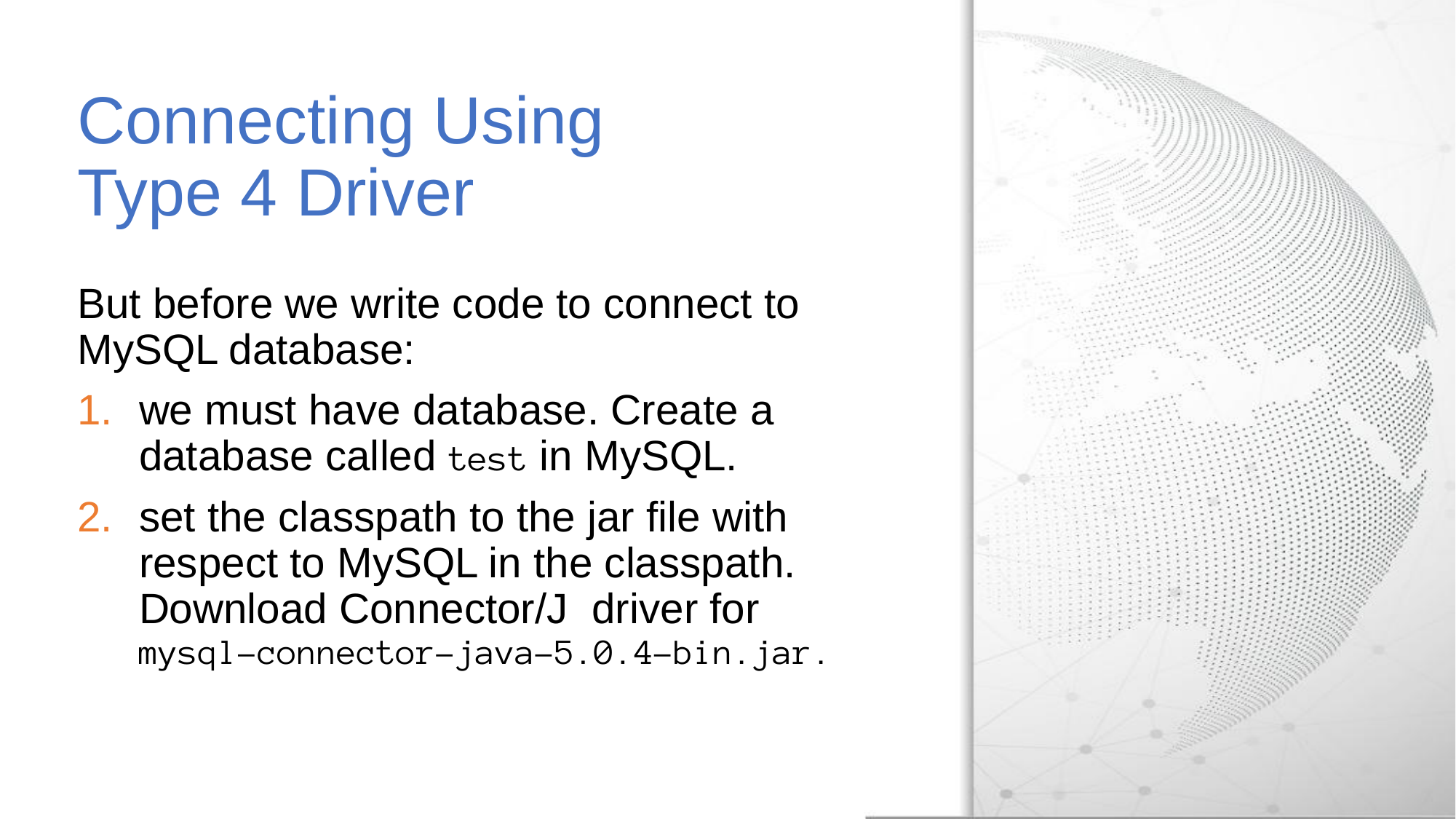

# Connecting Using Type 4 Driver
But before we write code to connect to MySQL database:
we must have database. Create a database called test in MySQL.
set the classpath to the jar file with respect to MySQL in the classpath. Download Connector/J  driver for mysql-connector-java-5.0.4-bin.jar.